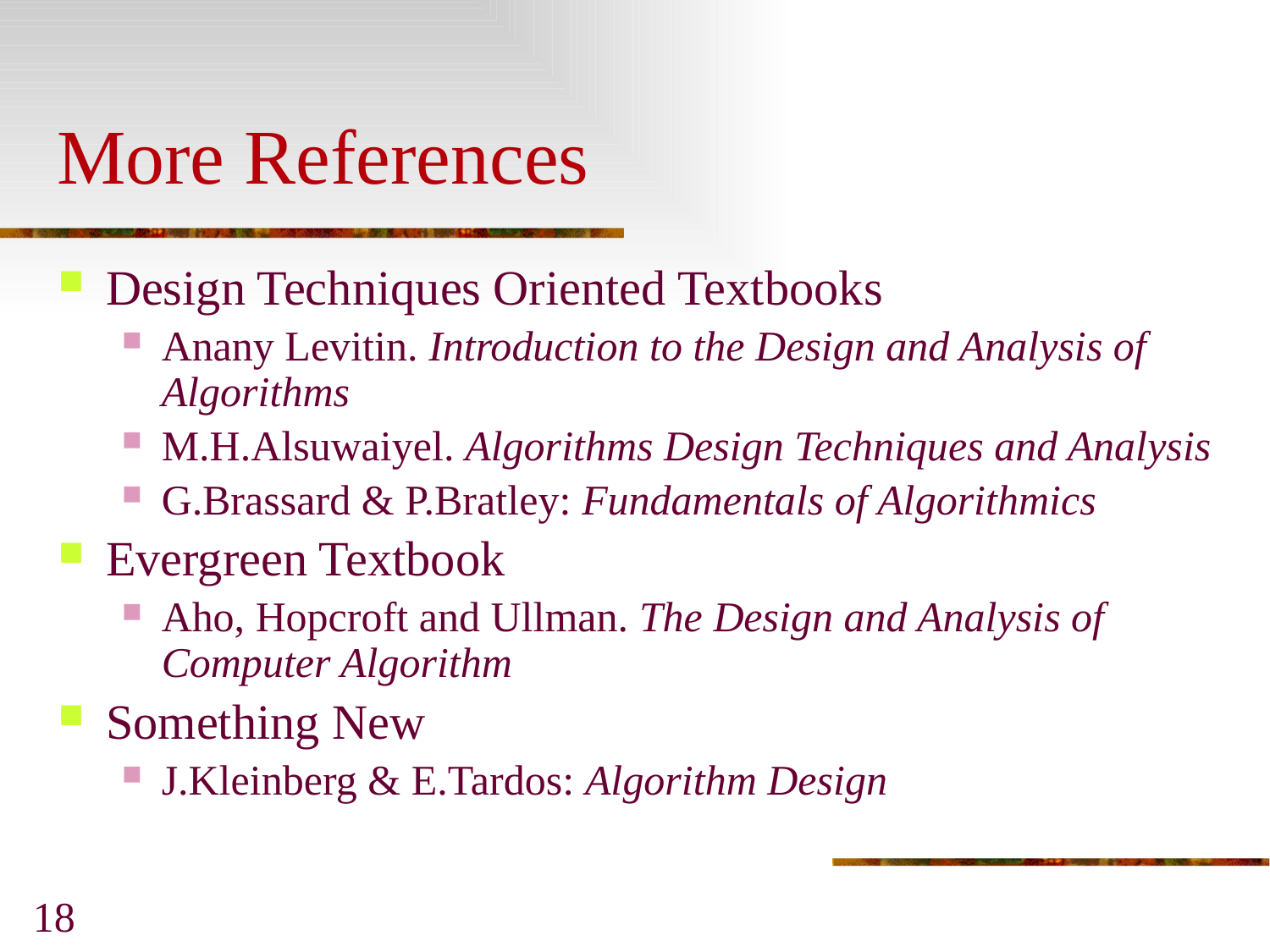

More References
Design Techniques Oriented Textbooks
Anany Levitin. Introduction to the Design and Analysis of Algorithms
M.H.Alsuwaiyel. Algorithms Design Techniques and Analysis
G.Brassard & P.Bratley: Fundamentals of Algorithmics
Evergreen Textbook
Aho, Hopcroft and Ullman. The Design and Analysis of Computer Algorithm
Something New
J.Kleinberg & E.Tardos: Algorithm Design
18